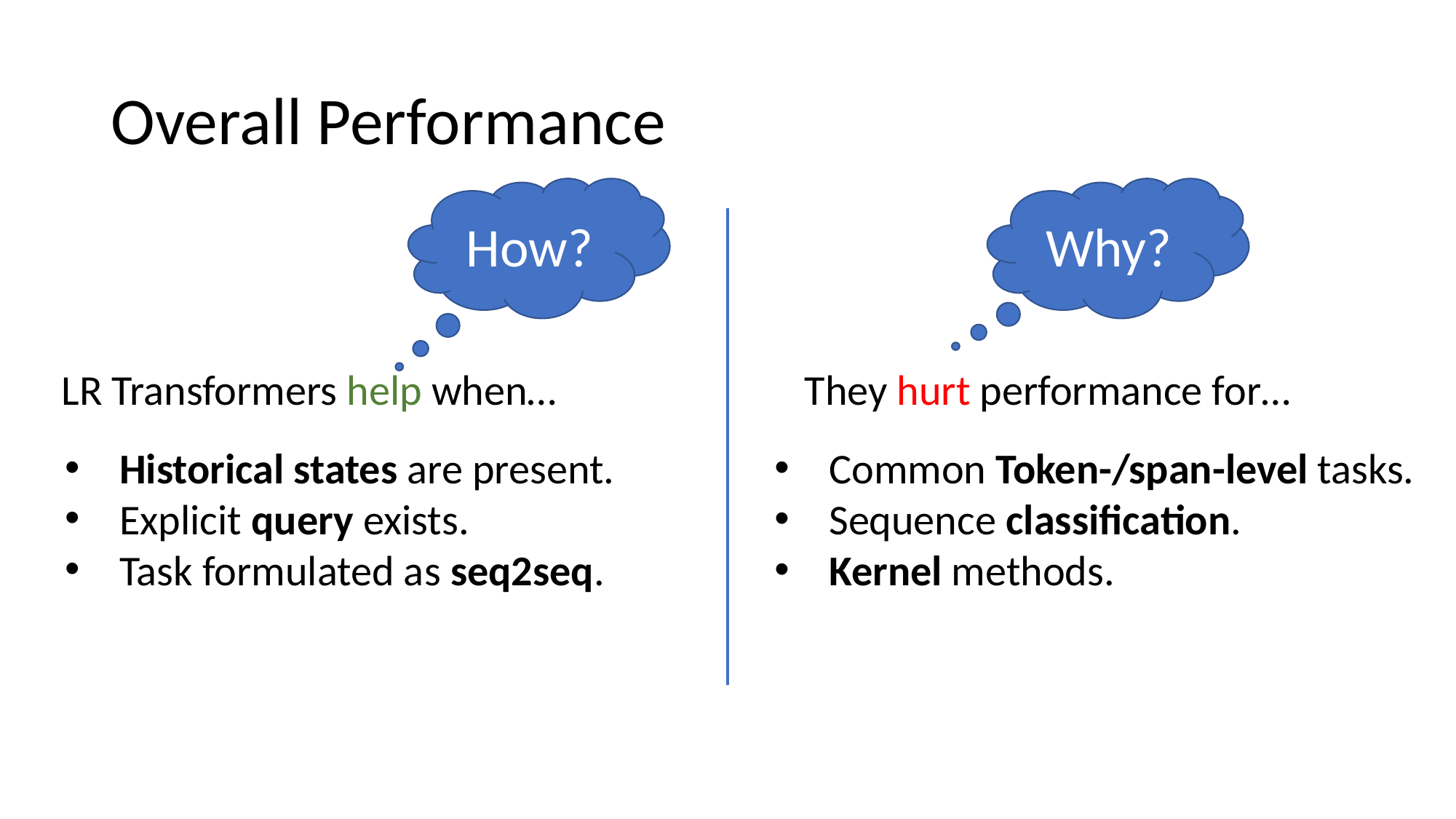

# Overall Performance
Why?
How?
LR Transformers help when…
They hurt performance for…
Historical states are present.
Explicit query exists.
Task formulated as seq2seq.

Common Token-/span-level tasks.
Sequence classification.
Kernel methods.